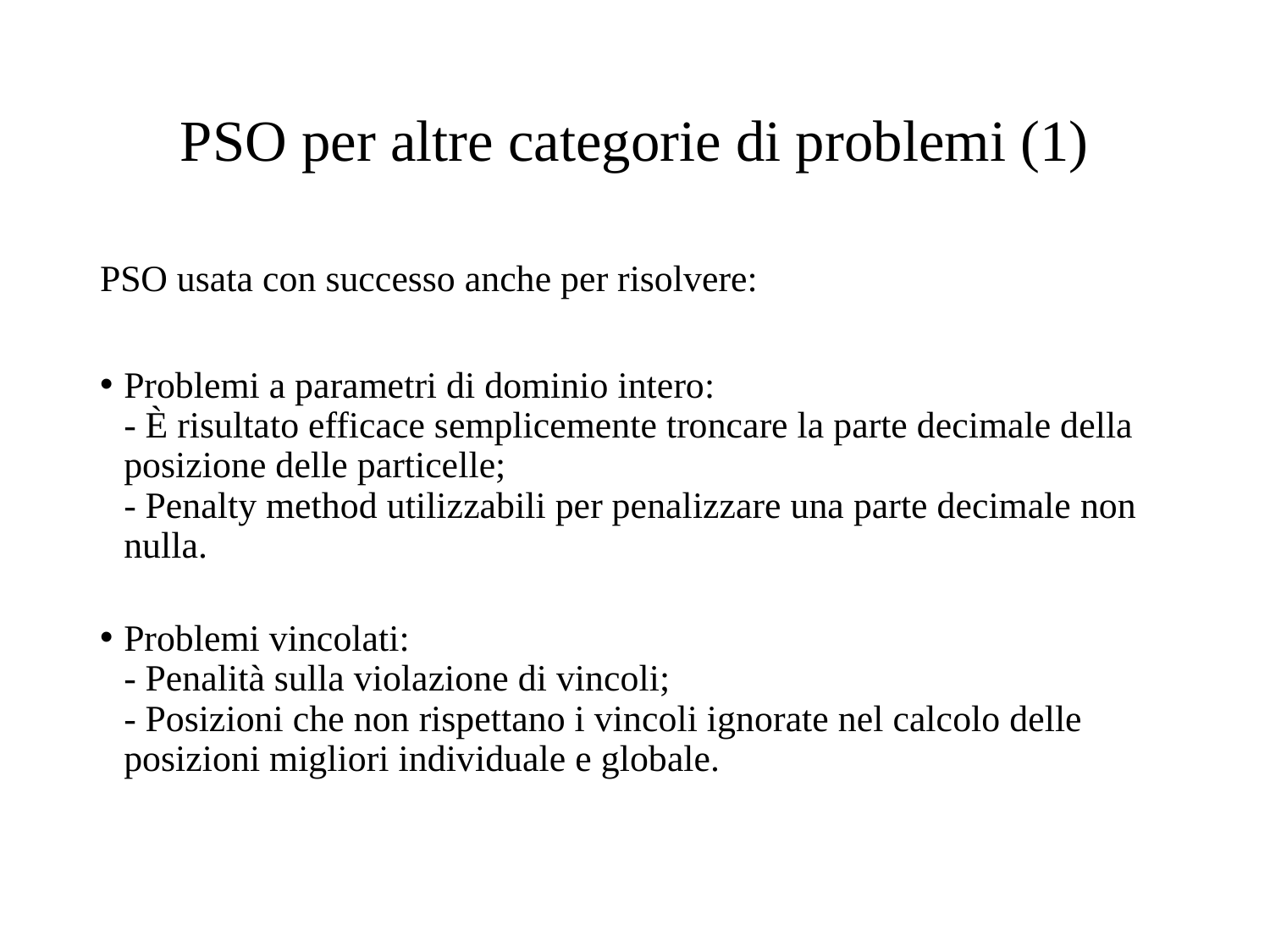

# PSO per altre categorie di problemi (1)
PSO usata con successo anche per risolvere:

Problemi a parametri di dominio intero:
- È risultato efficace semplicemente troncare la parte decimale della posizione delle particelle;
- Penalty method utilizzabili per penalizzare una parte decimale non nulla.
Problemi vincolati:
- Penalità sulla violazione di vincoli;
- Posizioni che non rispettano i vincoli ignorate nel calcolo delle posizioni migliori individuale e globale.